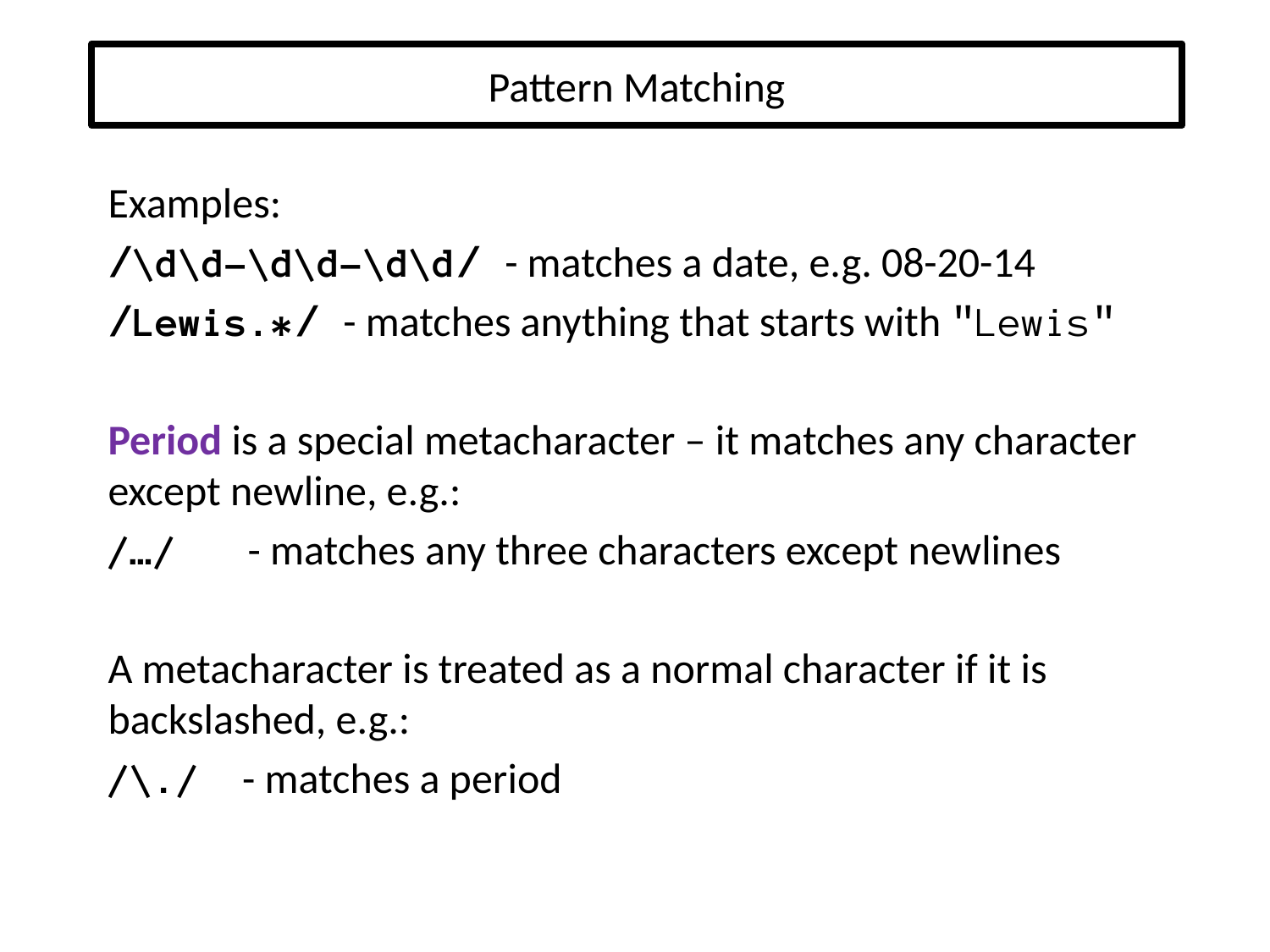

# Pattern Matching
Examples:
/\d\d-\d\d-\d\d/ - matches a date, e.g. 08-20-14
/Lewis.*/ - matches anything that starts with "Lewis"

Period is a special metacharacter – it matches any character except newline, e.g.:
/…/      - matches any three characters except newlines

A metacharacter is treated as a normal character if it is backslashed, e.g.:
/\./   - matches a period